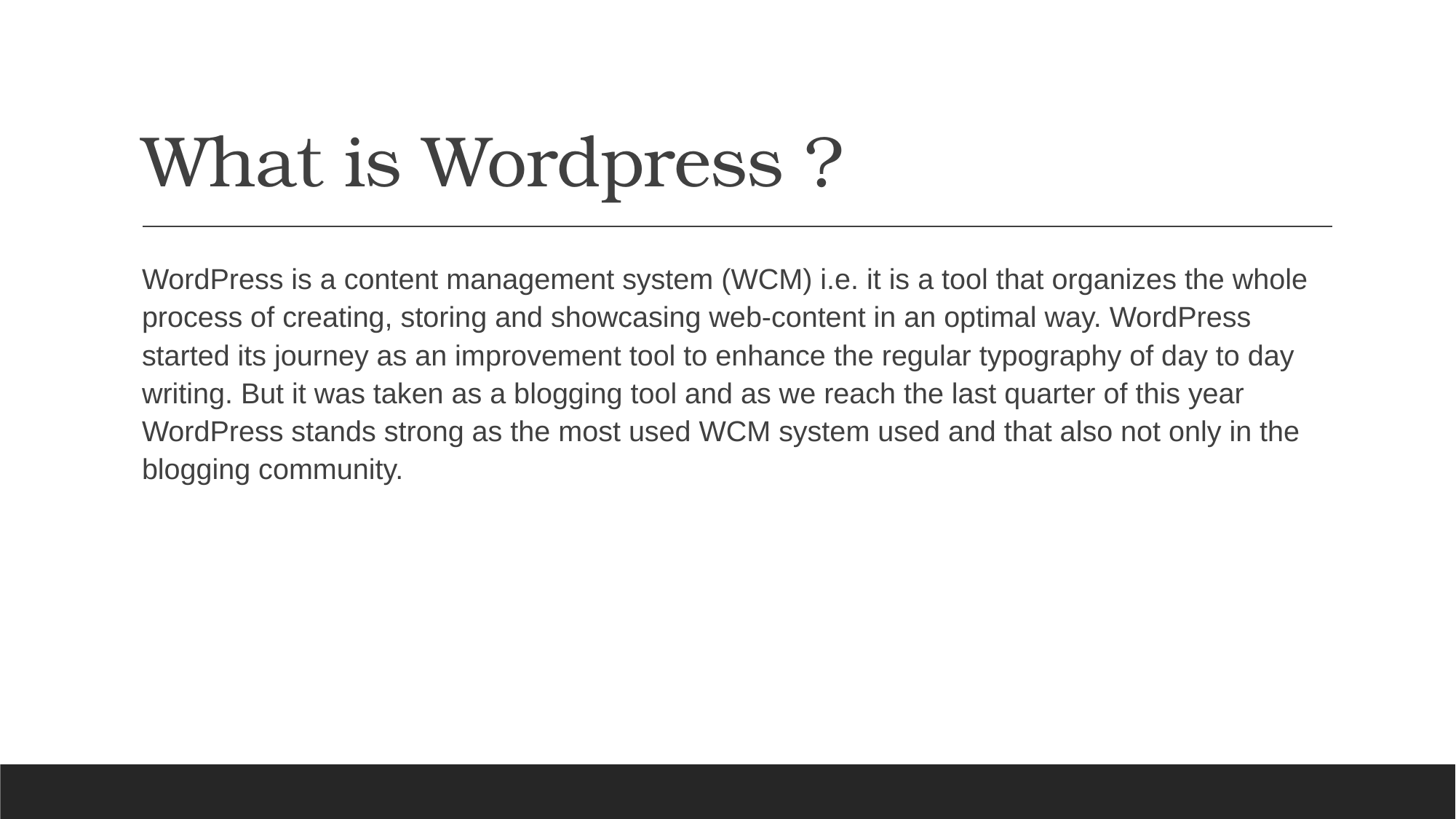

# What is Wordpress ?
WordPress is a content management system (WCM) i.e. it is a tool that organizes the whole process of creating, storing and showcasing web-content in an optimal way. WordPress started its journey as an improvement tool to enhance the regular typography of day to day writing. But it was taken as a blogging tool and as we reach the last quarter of this year WordPress stands strong as the most used WCM system used and that also not only in the blogging community.